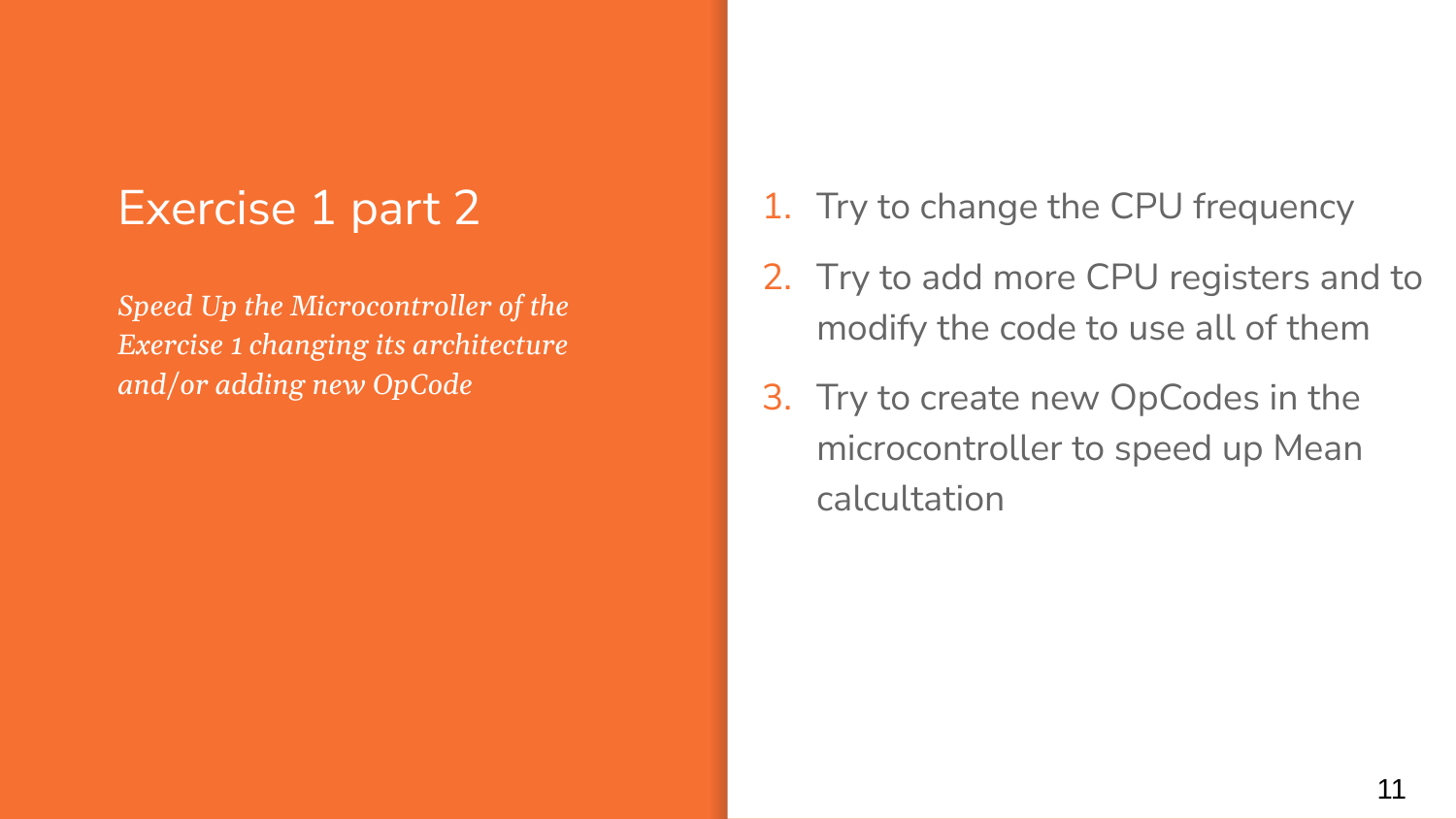

# Exercise 1 part 2
Try to change the CPU frequency
Try to add more CPU registers and to modify the code to use all of them
Try to create new OpCodes in the microcontroller to speed up Mean calcultation
Speed Up the Microcontroller of the Exercise 1 changing its architecture and/or adding new OpCode
11